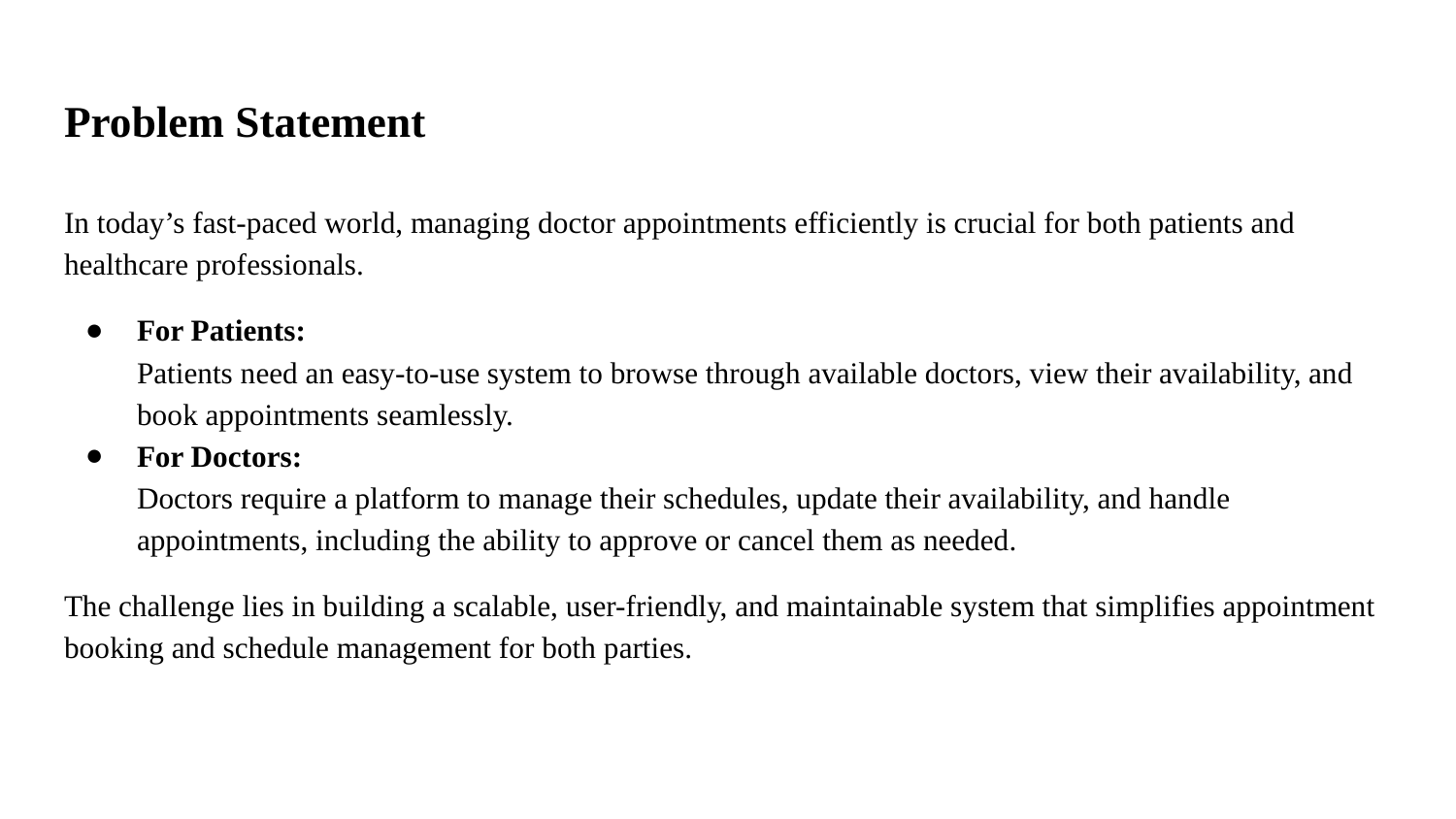

# Problem Statement

In today’s fast-paced world, managing doctor appointments efficiently is crucial for both patients and healthcare professionals.
For Patients:
Patients need an easy-to-use system to browse through available doctors, view their availability, and book appointments seamlessly.
For Doctors:
Doctors require a platform to manage their schedules, update their availability, and handle appointments, including the ability to approve or cancel them as needed.
The challenge lies in building a scalable, user-friendly, and maintainable system that simplifies appointment booking and schedule management for both parties.